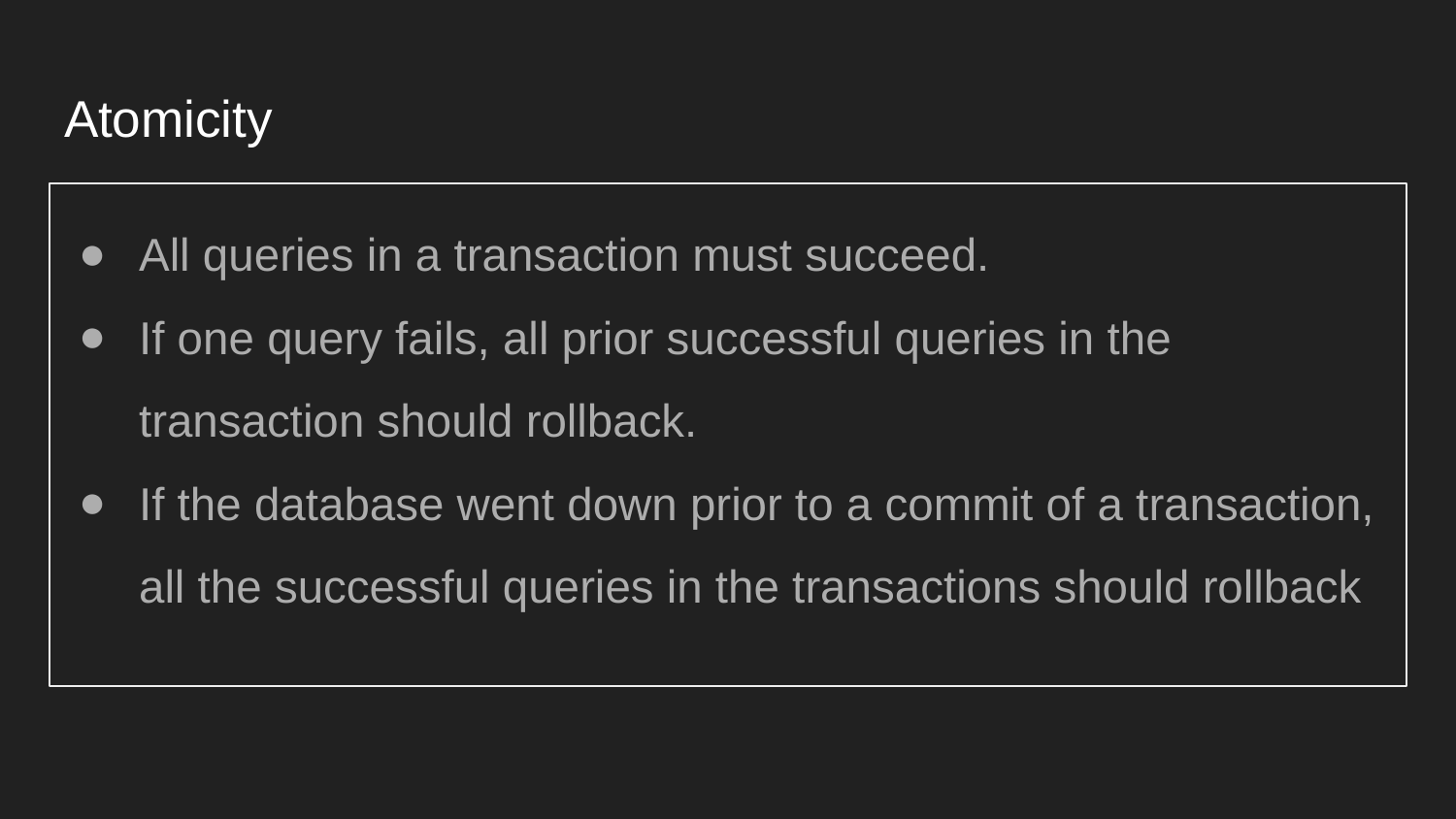

# Atomicity
All queries in a transaction must succeed.
If one query fails, all prior successful queries in the transaction should rollback.
If the database went down prior to a commit of a transaction, all the successful queries in the transactions should rollback